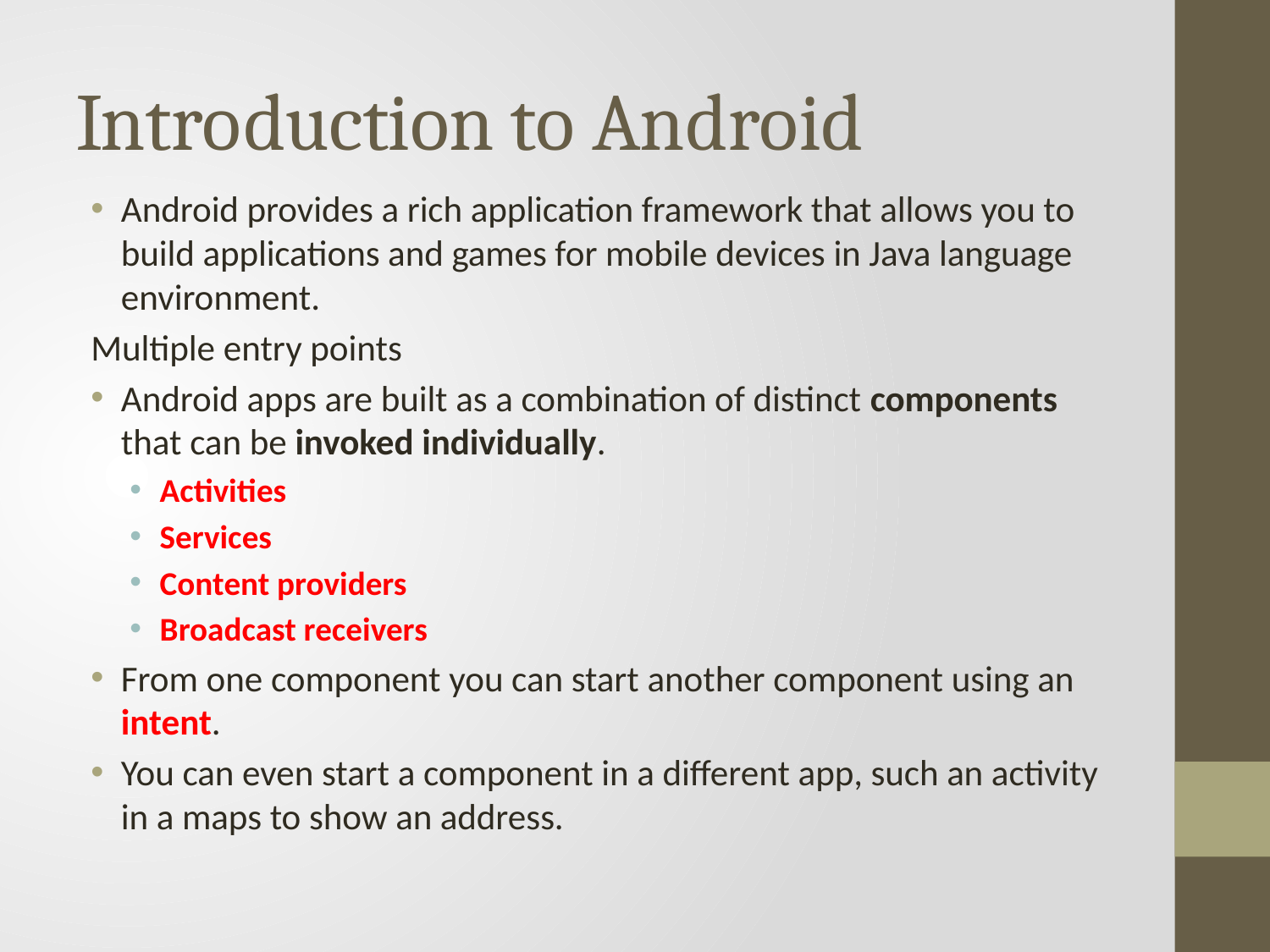

# Introduction to Android
Android provides a rich application framework that allows you to build applications and games for mobile devices in Java language environment.
Multiple entry points
Android apps are built as a combination of distinct components that can be invoked individually.
Activities
Services
Content providers
Broadcast receivers
From one component you can start another component using an intent.
You can even start a component in a different app, such an activity in a maps to show an address.